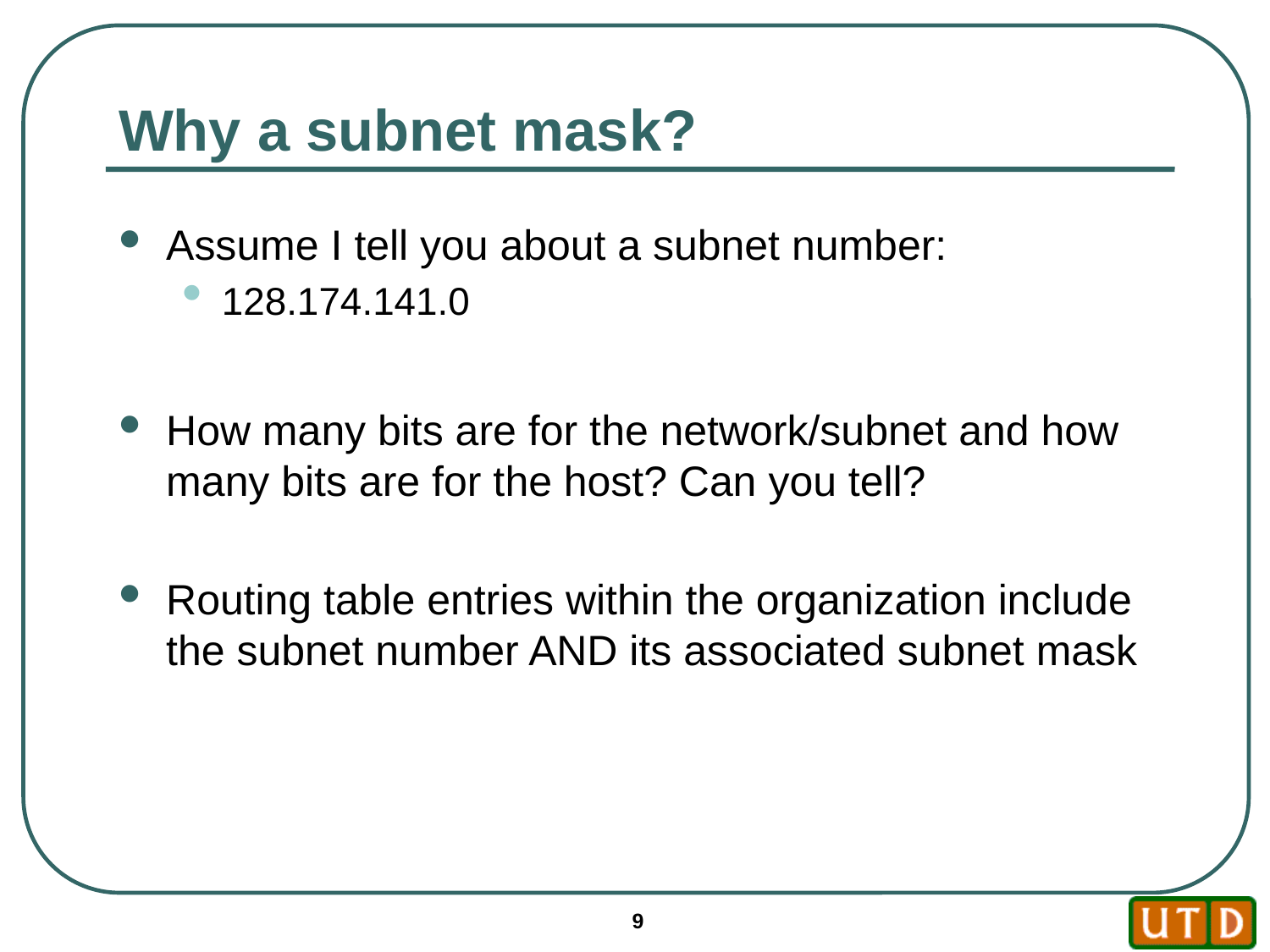

# Why a subnet mask?
Assume I tell you about a subnet number:
128.174.141.0

How many bits are for the network/subnet and how many bits are for the host? Can you tell?

Routing table entries within the organization include the subnet number AND its associated subnet mask
9